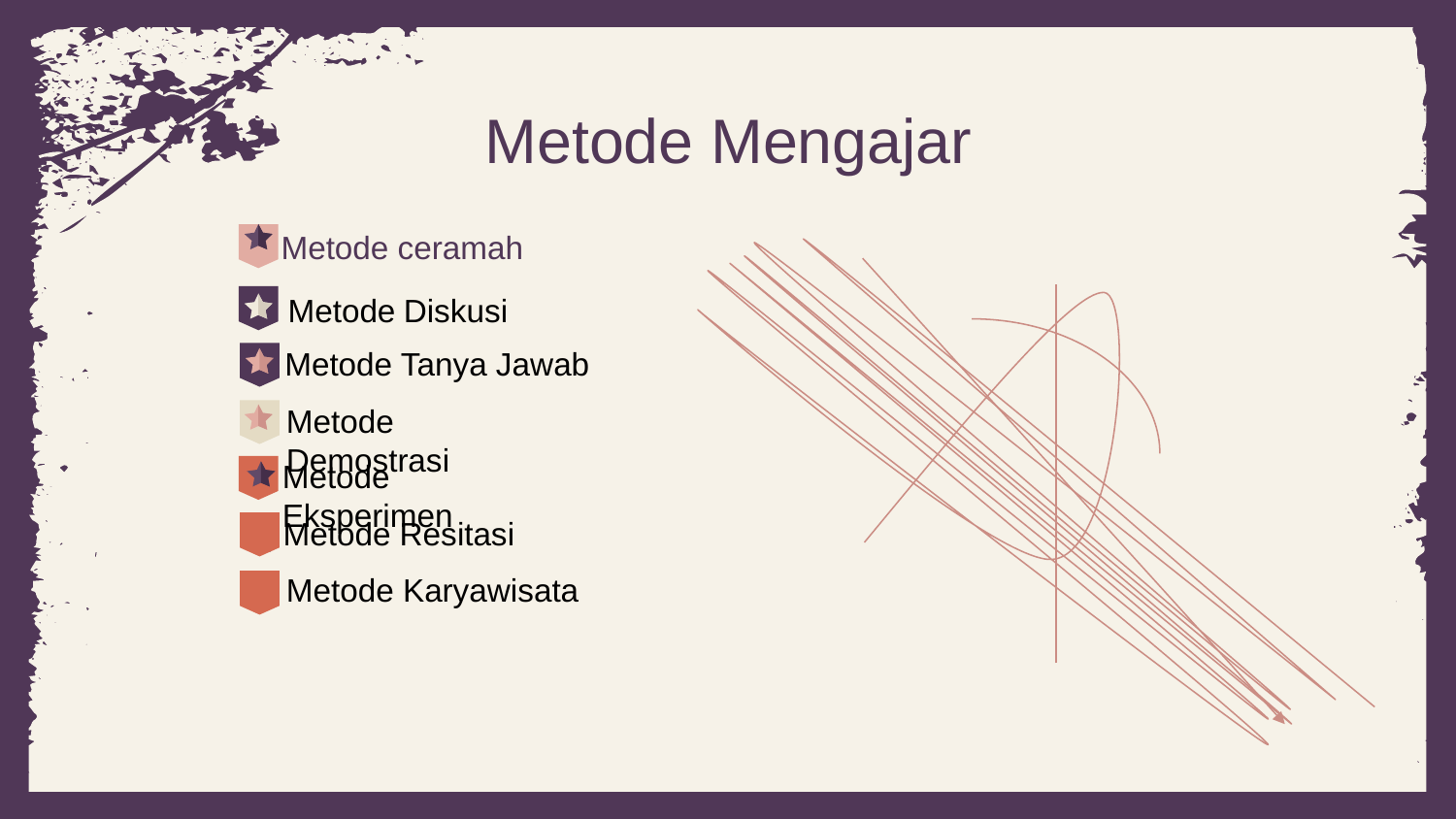

# Metode Mengajar
Metode ceramah

Metode Diskusi

Metode Tanya Jawab

Metode Demostrasi

Metode Eksperimen

Metode Resitasi

Metode Karyawisata